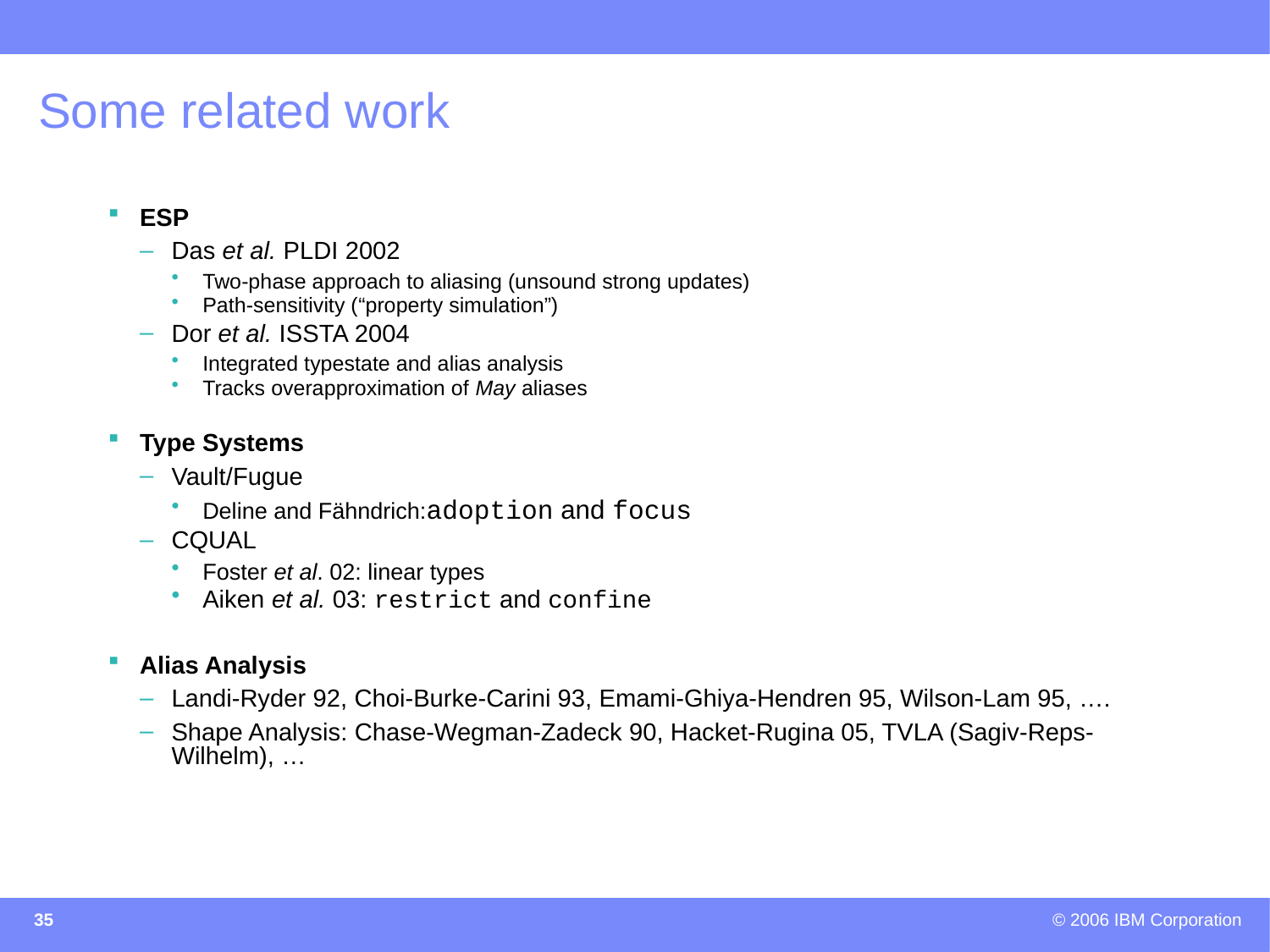

# Some related work
ESP
Das et al. PLDI 2002
Two-phase approach to aliasing (unsound strong updates)
Path-sensitivity (“property simulation”)
Dor et al. ISSTA 2004
Integrated typestate and alias analysis
Tracks overapproximation of May aliases

Type Systems
Vault/Fugue
Deline and Fähndrich:adoption and focus
CQUAL
Foster et al. 02: linear types
Aiken et al. 03: restrict and confine

Alias Analysis
Landi-Ryder 92, Choi-Burke-Carini 93, Emami-Ghiya-Hendren 95, Wilson-Lam 95, ….
Shape Analysis: Chase-Wegman-Zadeck 90, Hacket-Rugina 05, TVLA (Sagiv-Reps-Wilhelm), …
35